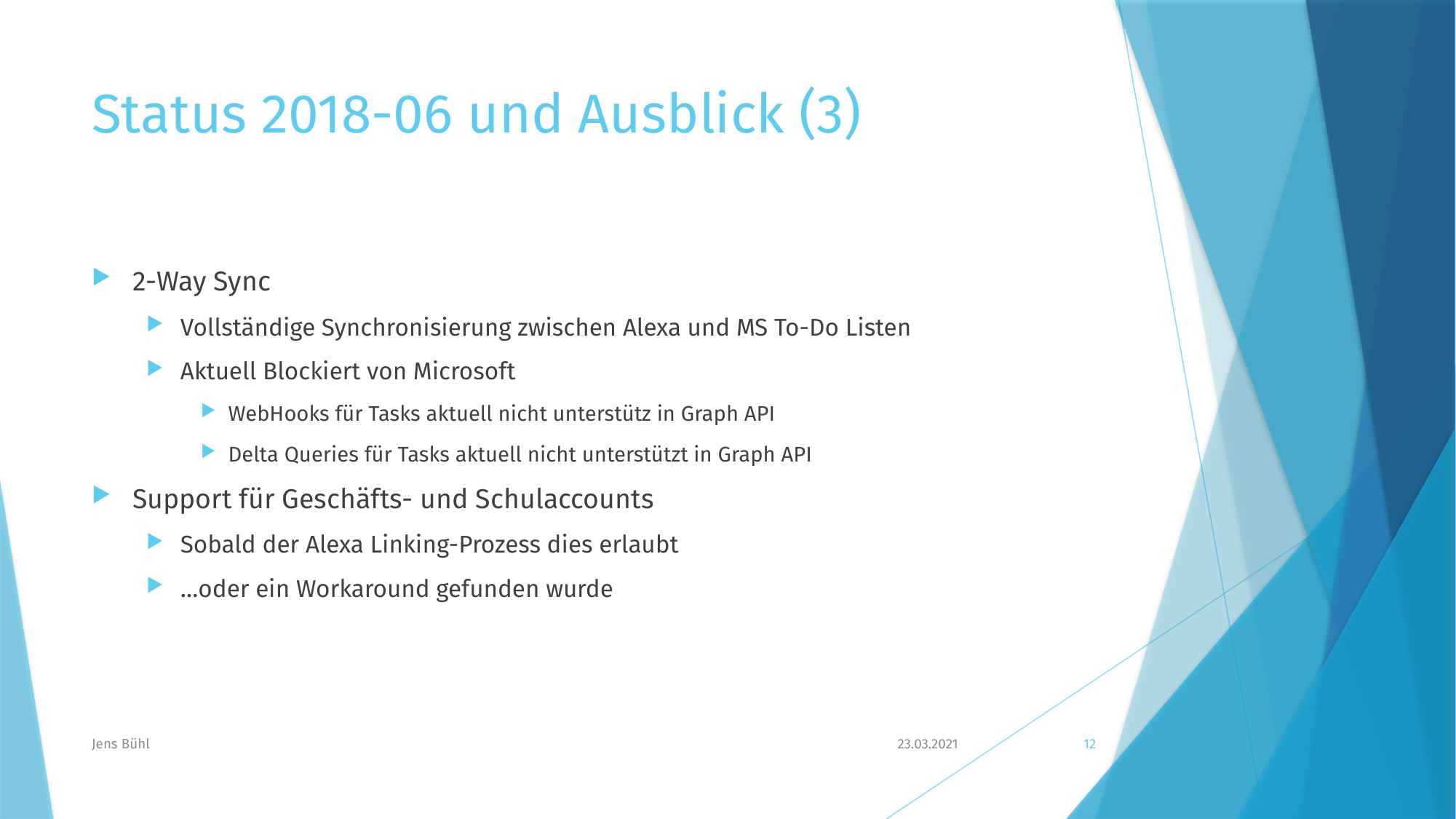

# Status 2018-06 und Ausblick (3)
2-Way Sync
Vollständige Synchronisierung zwischen Alexa und MS To-Do Listen
Aktuell Blockiert von Microsoft
WebHooks für Tasks aktuell nicht unterstütz in Graph API
Delta Queries für Tasks aktuell nicht unterstützt in Graph API
Support für Geschäfts- und Schulaccounts
Sobald der Alexa Linking-Prozess dies erlaubt
…oder ein Workaround gefunden wurde

Jens Bühl
23.03.2021
12